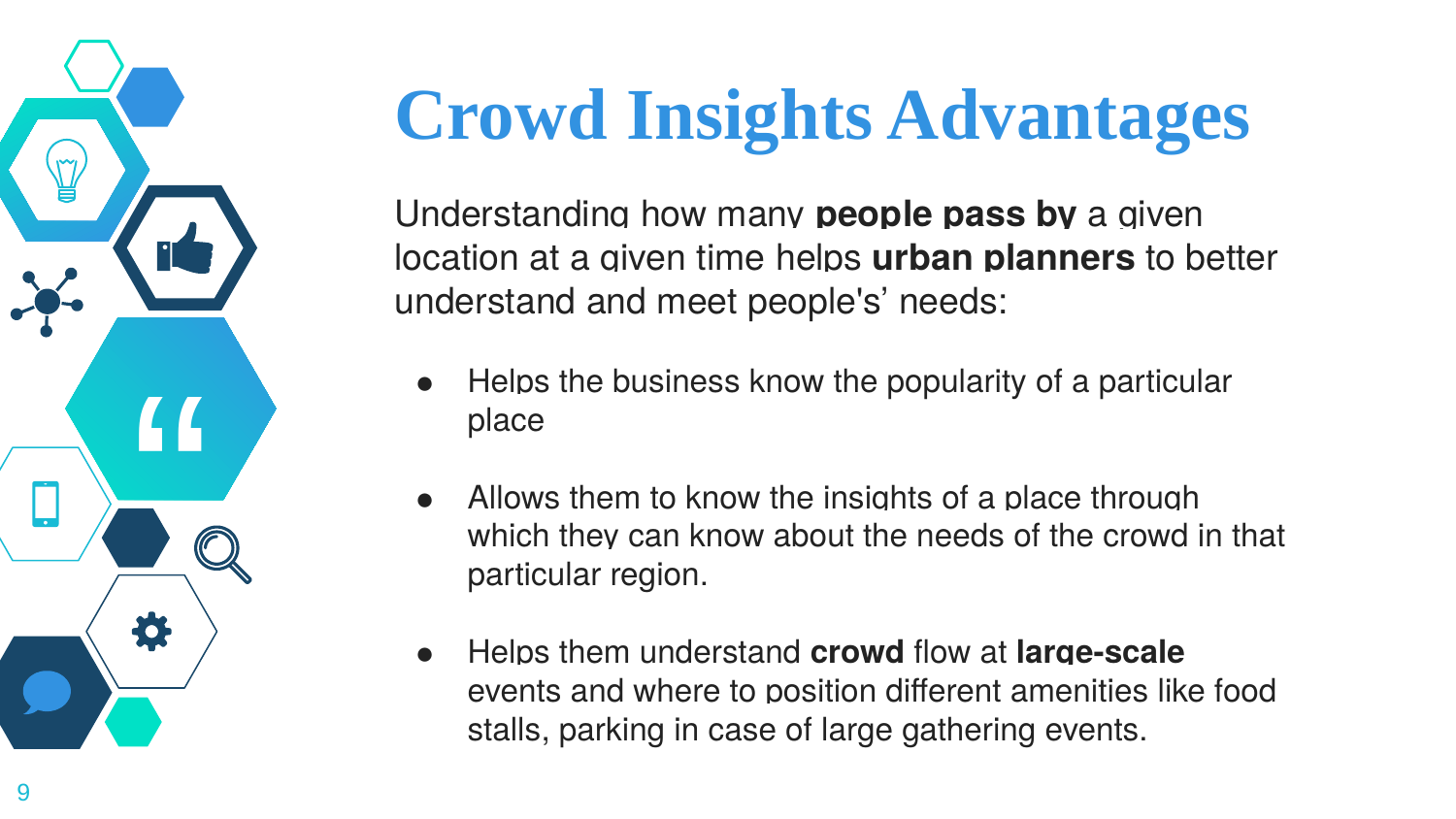

Crowd Insights Advantages
Understanding how many people pass by a given location at a given time helps urban planners to better understand and meet people's’ needs:

Helps the business know the popularity of a particular place

Allows them to know the insights of a place through which they can know about the needs of the crowd in that particular region.

Helps them understand crowd flow at large-scale events and where to position different amenities like food stalls, parking in case of large gathering events.

9